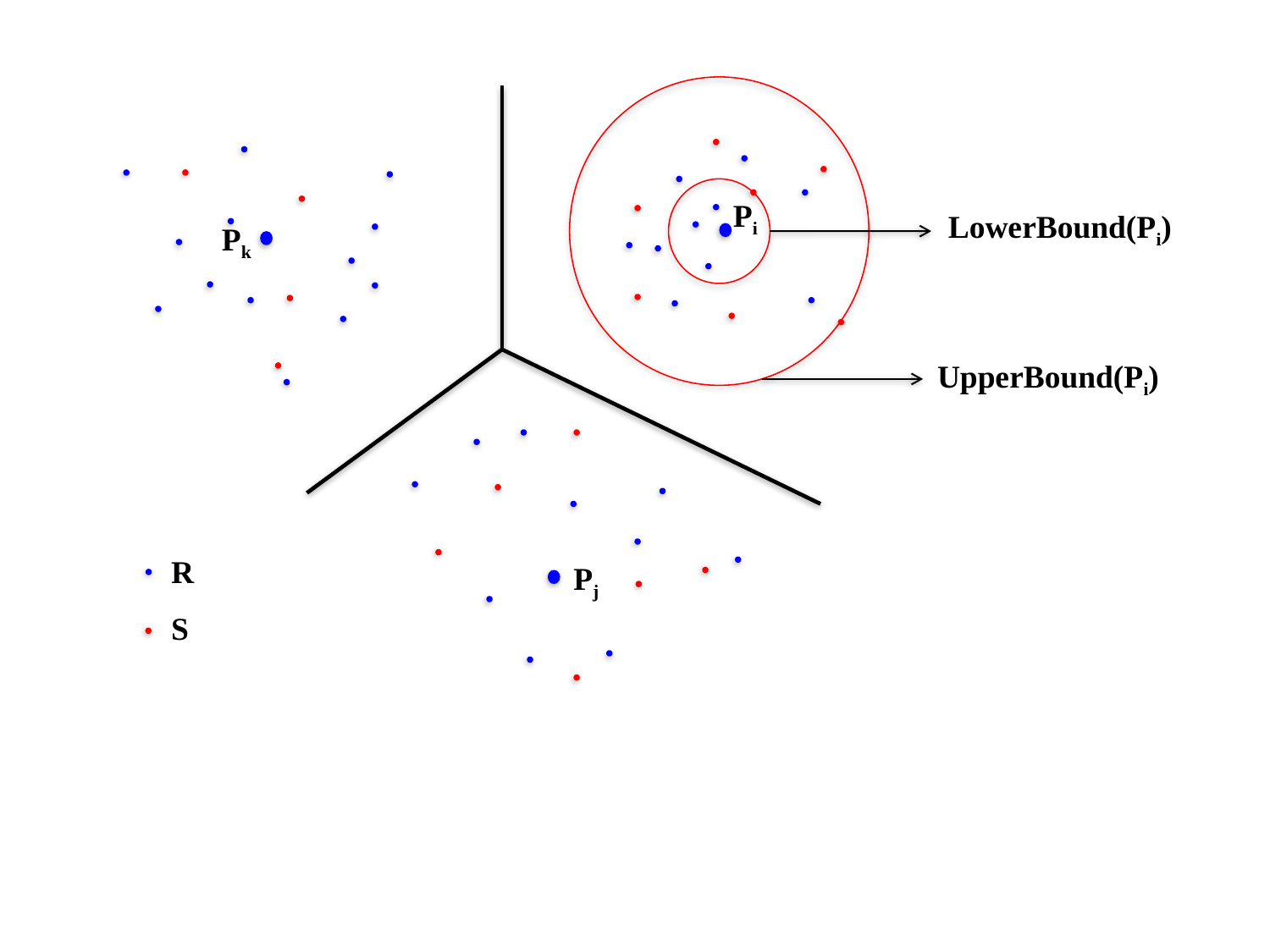

Pi

LowerBound(Pi)

Pk

UpperBound(Pi)

R

Pj

S